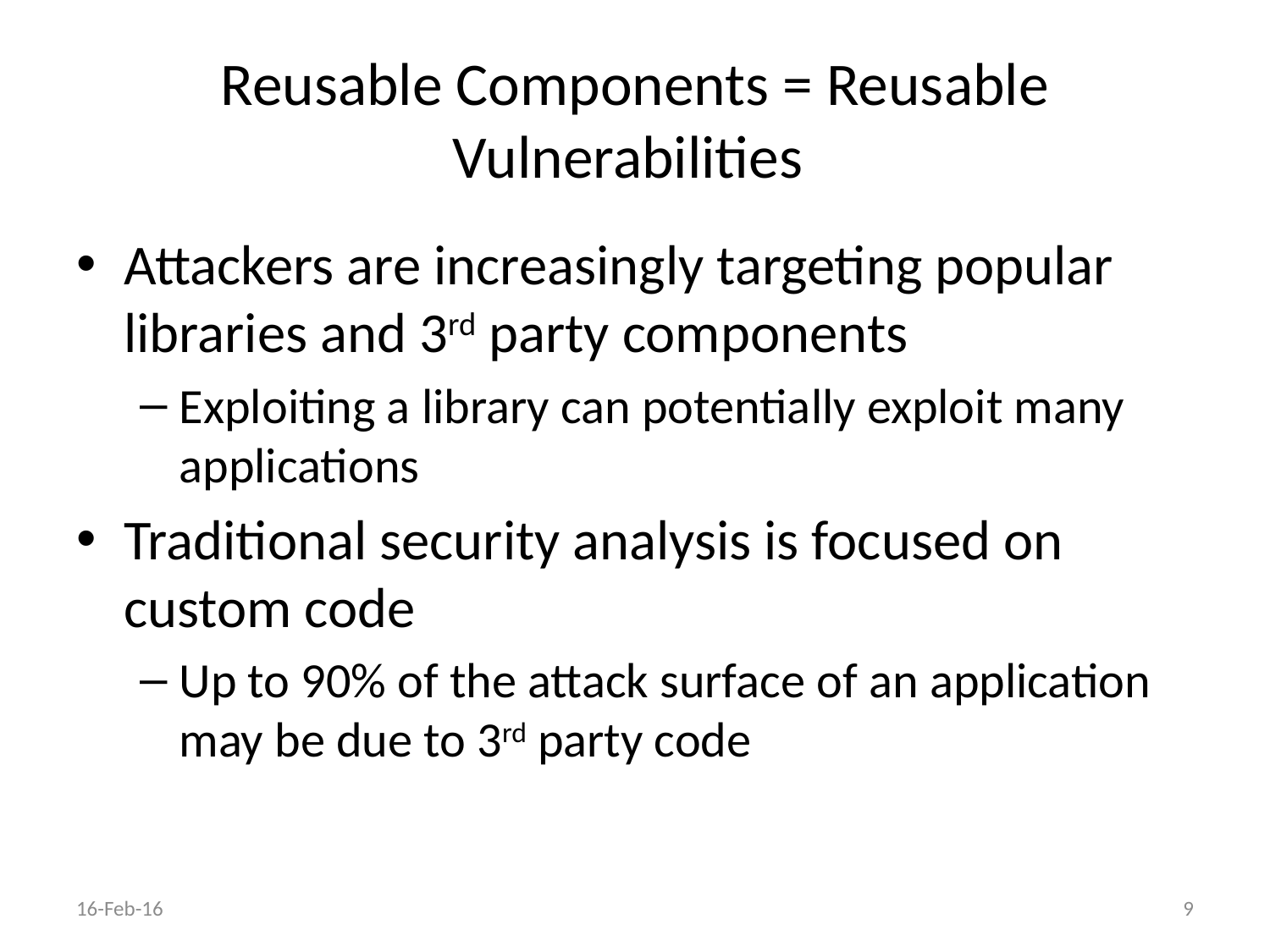

# Reusable Components = Reusable Vulnerabilities
Attackers are increasingly targeting popular libraries and 3rd party components
Exploiting a library can potentially exploit many applications
Traditional security analysis is focused on custom code
Up to 90% of the attack surface of an application may be due to 3rd party code
16-Feb-16
9